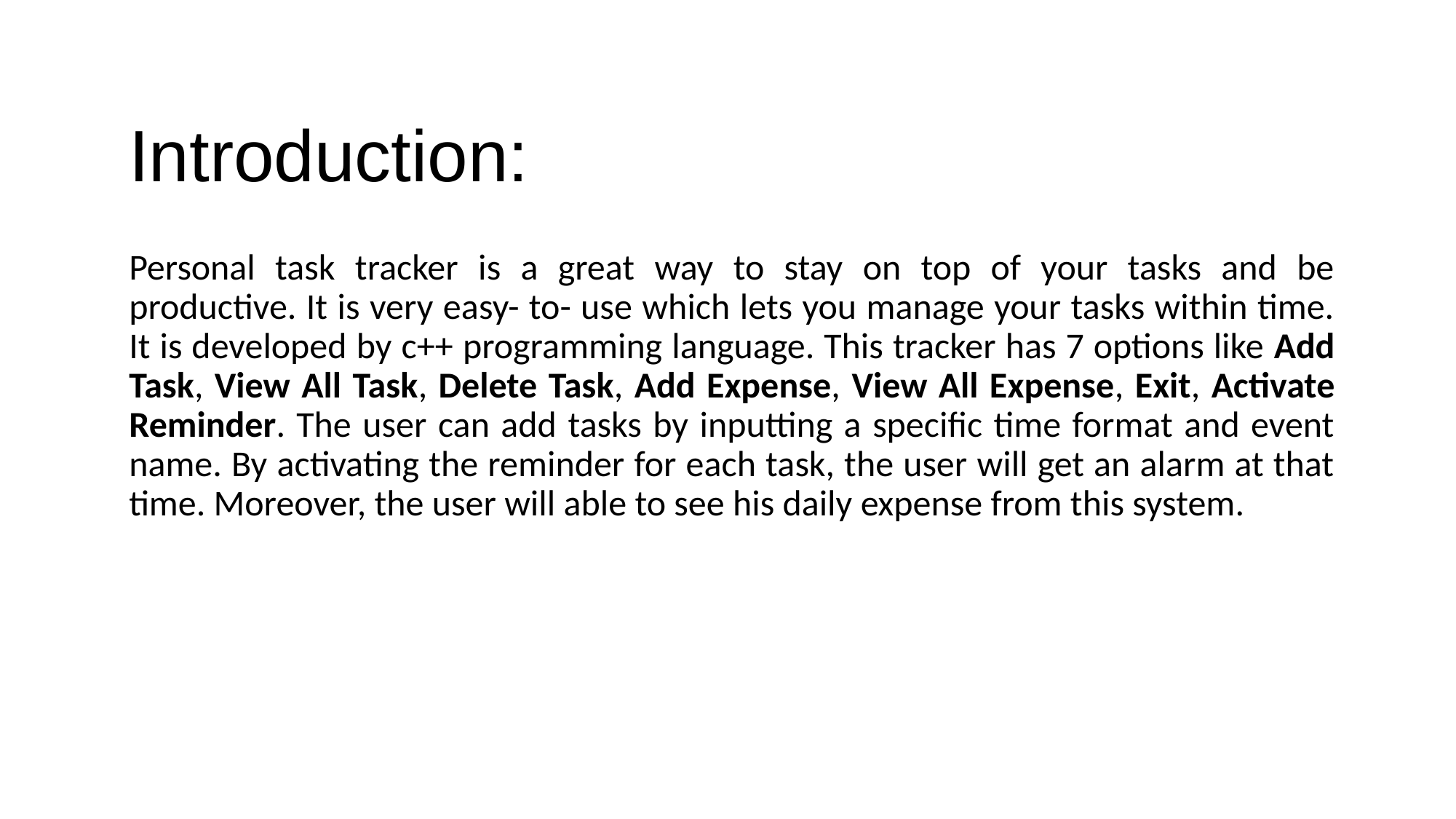

# Introduction:
Personal task tracker is a great way to stay on top of your tasks and be productive. It is very easy- to- use which lets you manage your tasks within time. It is developed by c++ programming language. This tracker has 7 options like Add Task, View All Task, Delete Task, Add Expense, View All Expense, Exit, Activate Reminder. The user can add tasks by inputting a specific time format and event name. By activating the reminder for each task, the user will get an alarm at that time. Moreover, the user will able to see his daily expense from this system.